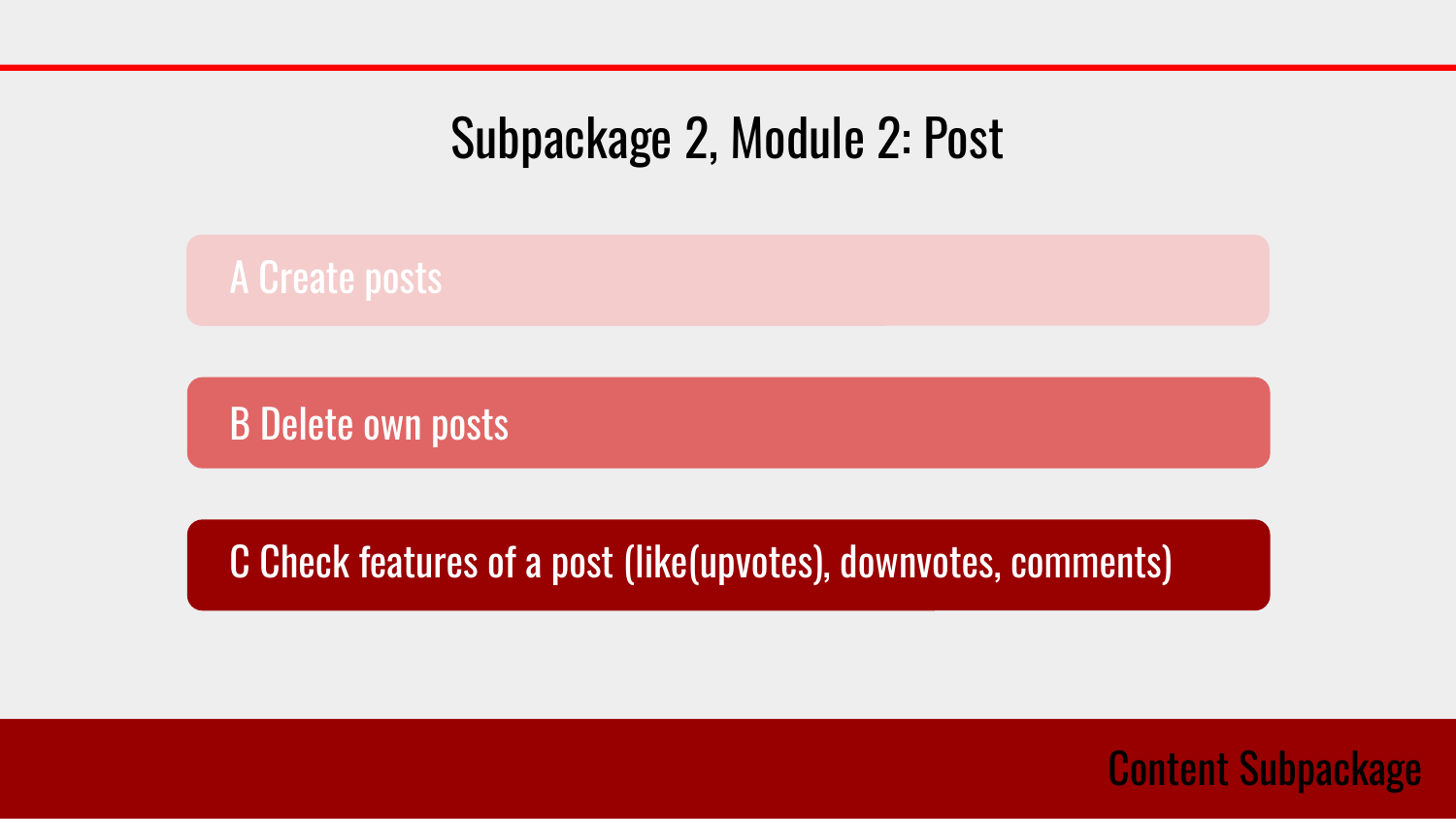

# Subpackage 2, Module 2: Post

A Create posts

B Delete own posts

C Check features of a post (like(upvotes), downvotes, comments)

Content Subpackage